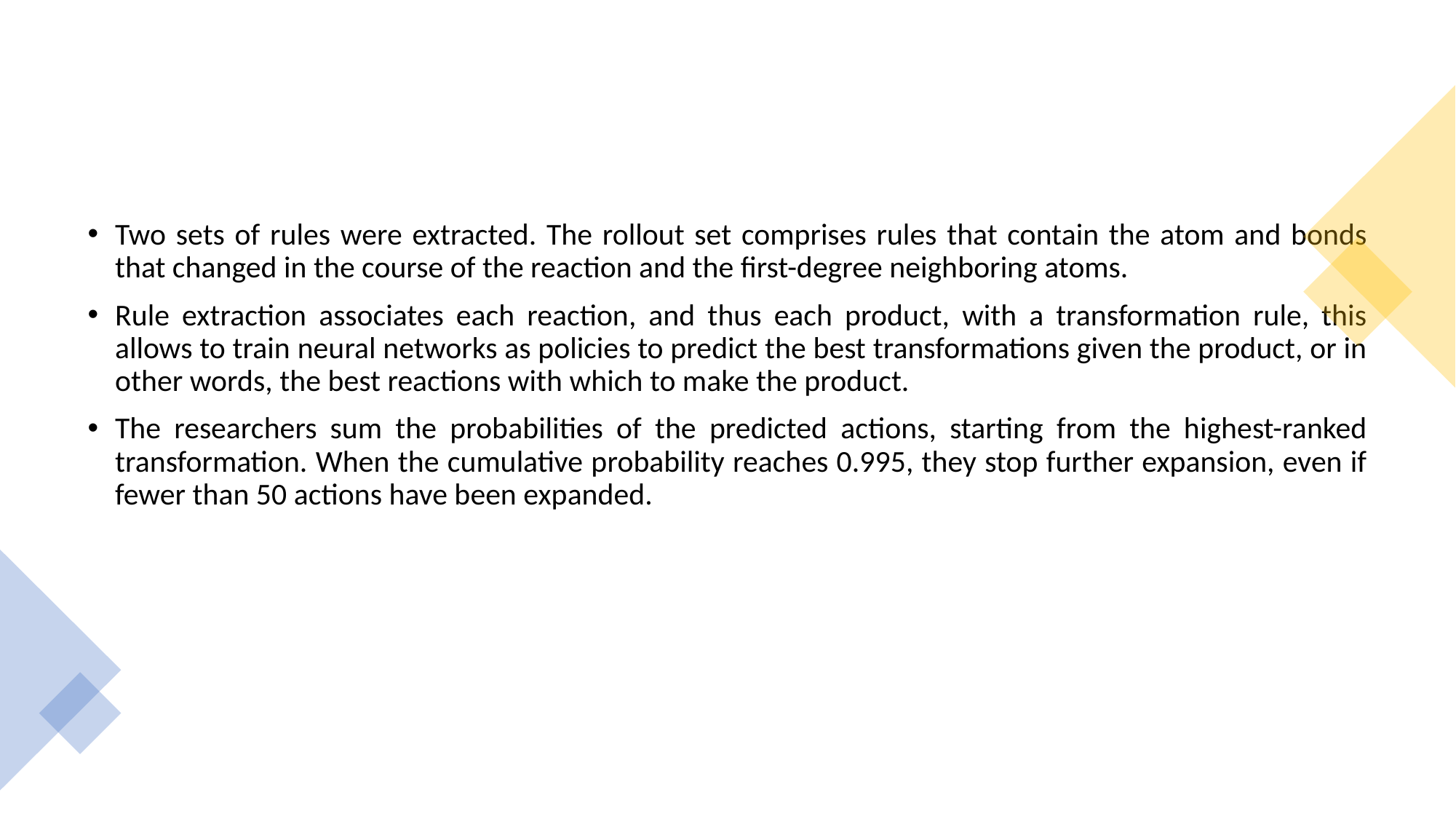

#

Two sets of rules were extracted. The rollout set comprises rules that contain the atom and bonds that changed in the course of the reaction and the first-degree neighboring atoms.
Rule extraction associates each reaction, and thus each product, with a transformation rule, this allows to train neural networks as policies to predict the best transformations given the product, or in other words, the best reactions with which to make the product.
The researchers sum the probabilities of the predicted actions, starting from the highest-ranked transformation. When the cumulative probability reaches 0.995, they stop further expansion, even if fewer than 50 actions have been expanded.